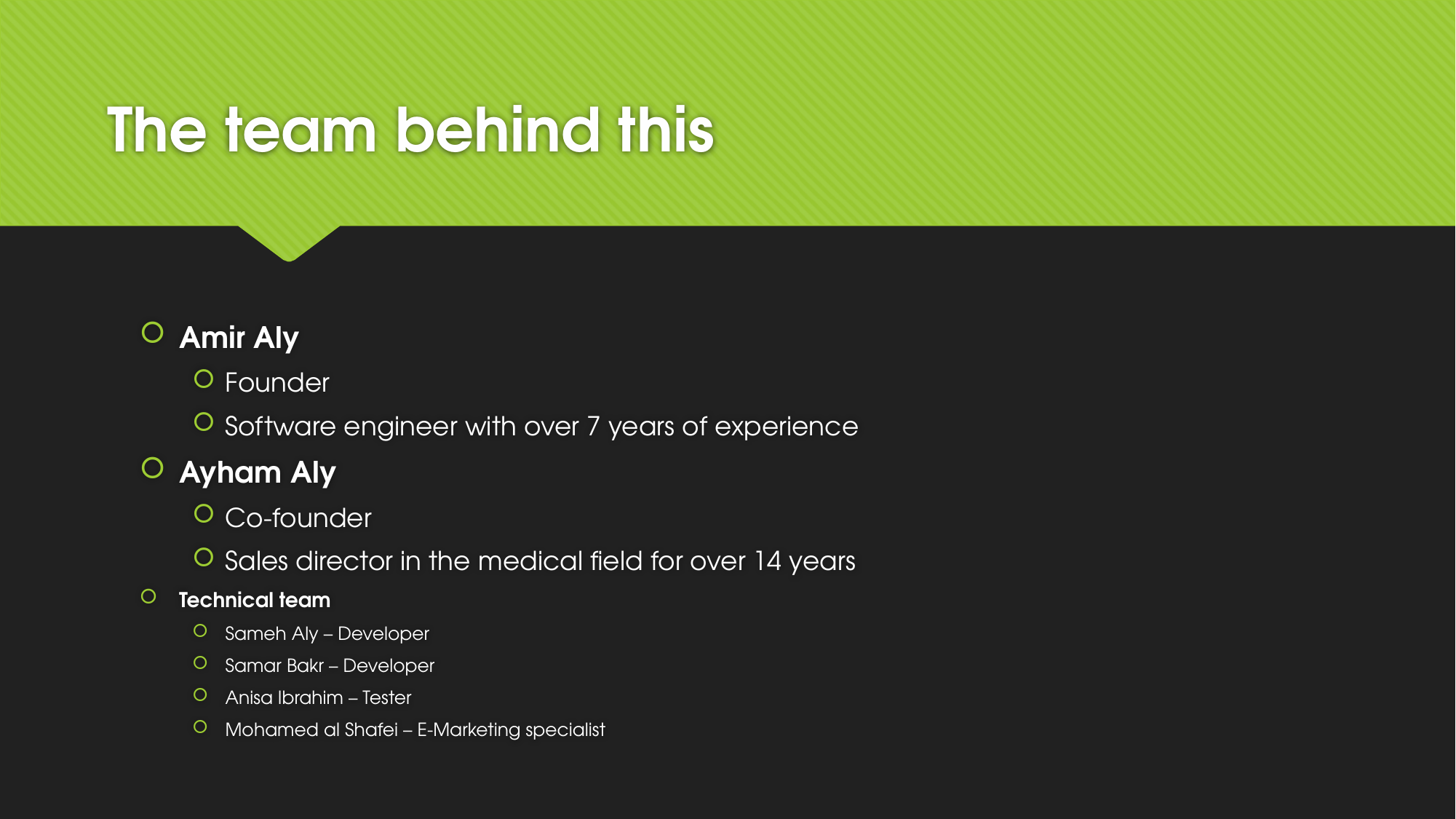

# The team behind this
Amir Aly
Founder
Software engineer with over 7 years of experience
Ayham Aly
Co-founder
Sales director in the medical field for over 14 years
Technical team
Sameh Aly – Developer
Samar Bakr – Developer
Anisa Ibrahim – Tester
Mohamed al Shafei – E-Marketing specialist